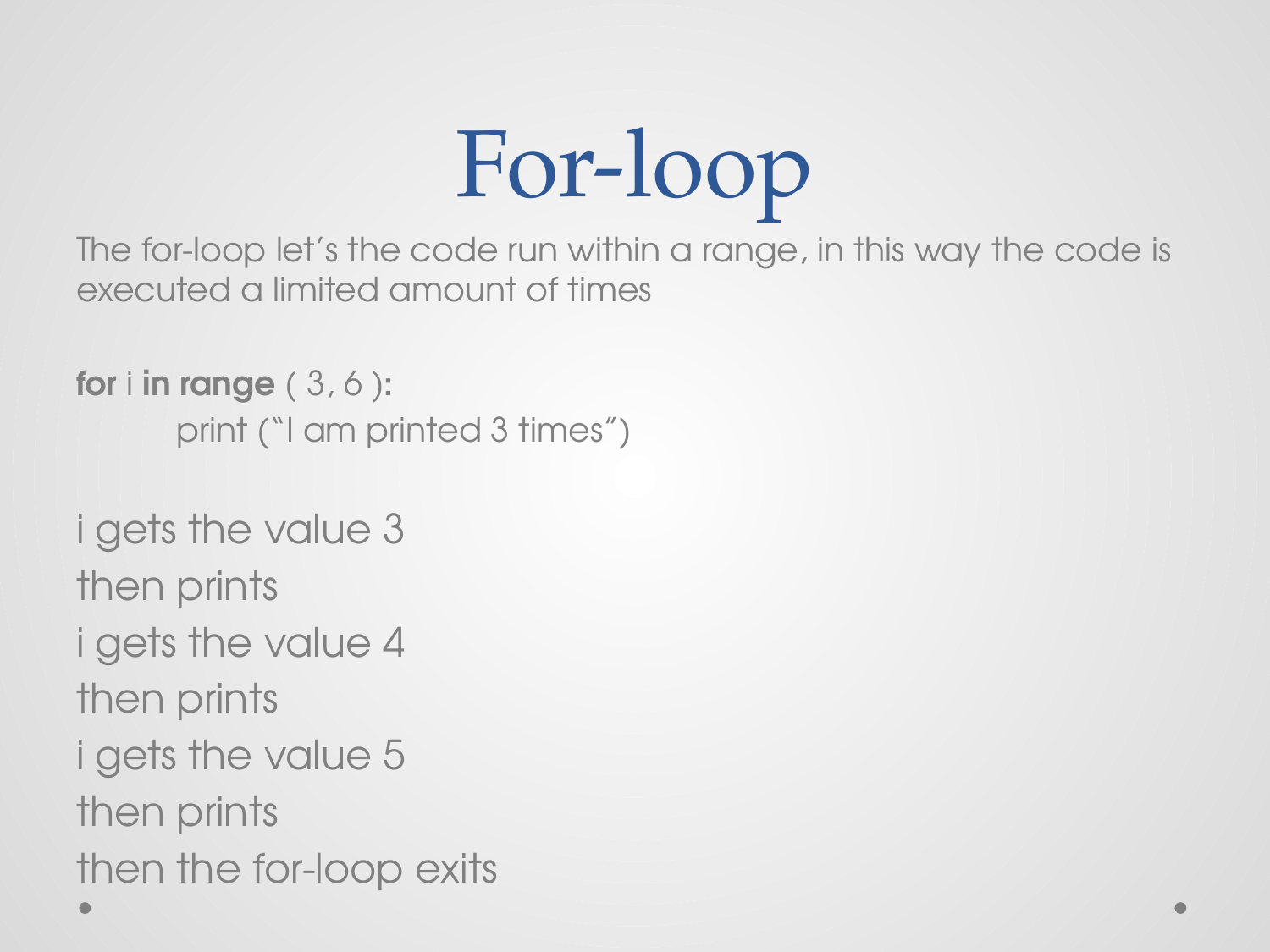

# For-loop
The for-loop let’s the code run within a range, in this way the code is executed a limited amount of times

for i in range ( 3, 6 ):
	print (“I am printed 3 times”)

i gets the value 3
then prints
i gets the value 4
then prints
i gets the value 5
then prints
then the for-loop exits